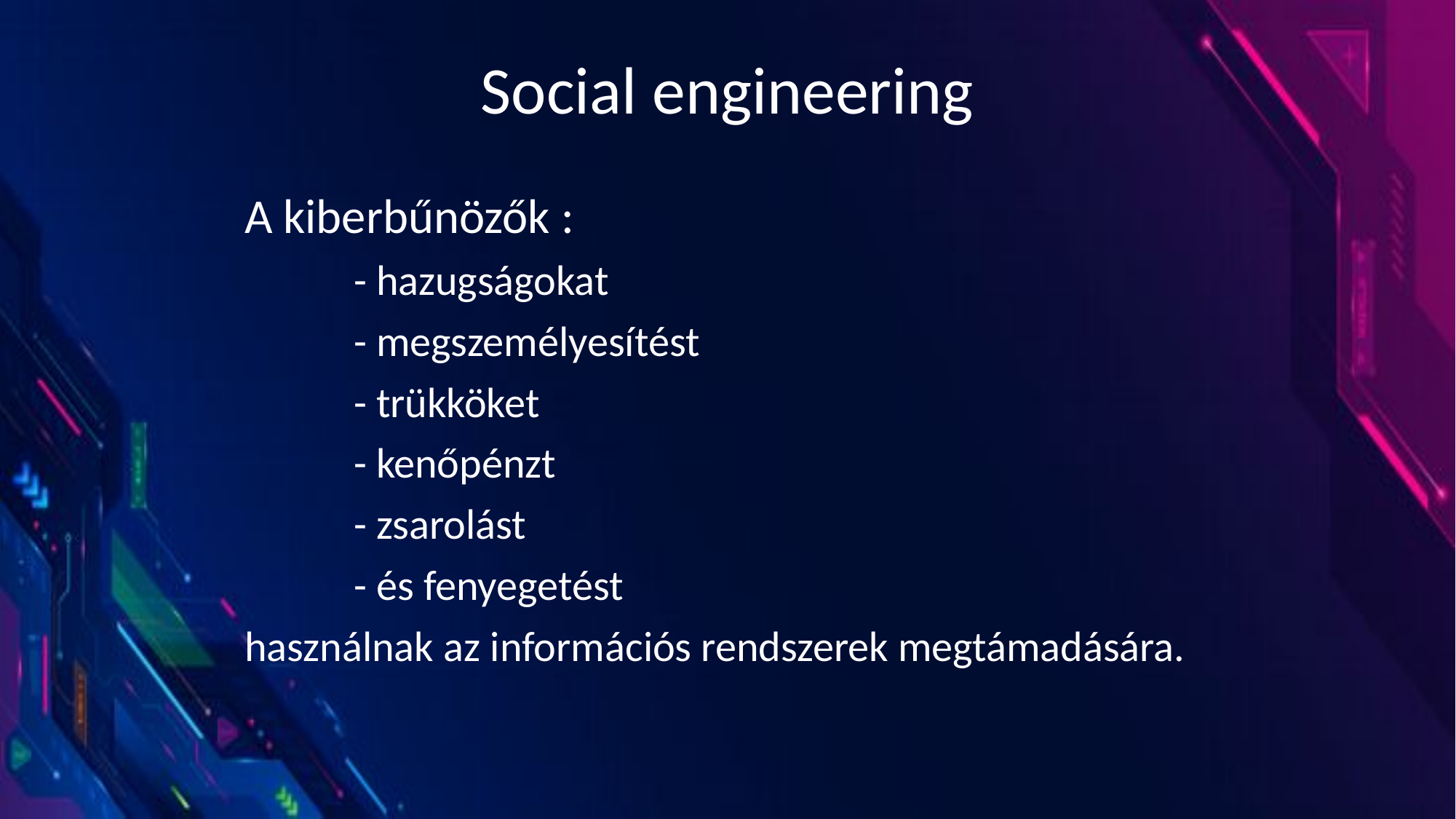

# Social engineering
A kiberbűnözők :
	- hazugságokat
	- megszemélyesítést
	- trükköket
	- kenőpénzt
	- zsarolást
	- és fenyegetést
használnak az információs rendszerek megtámadására.